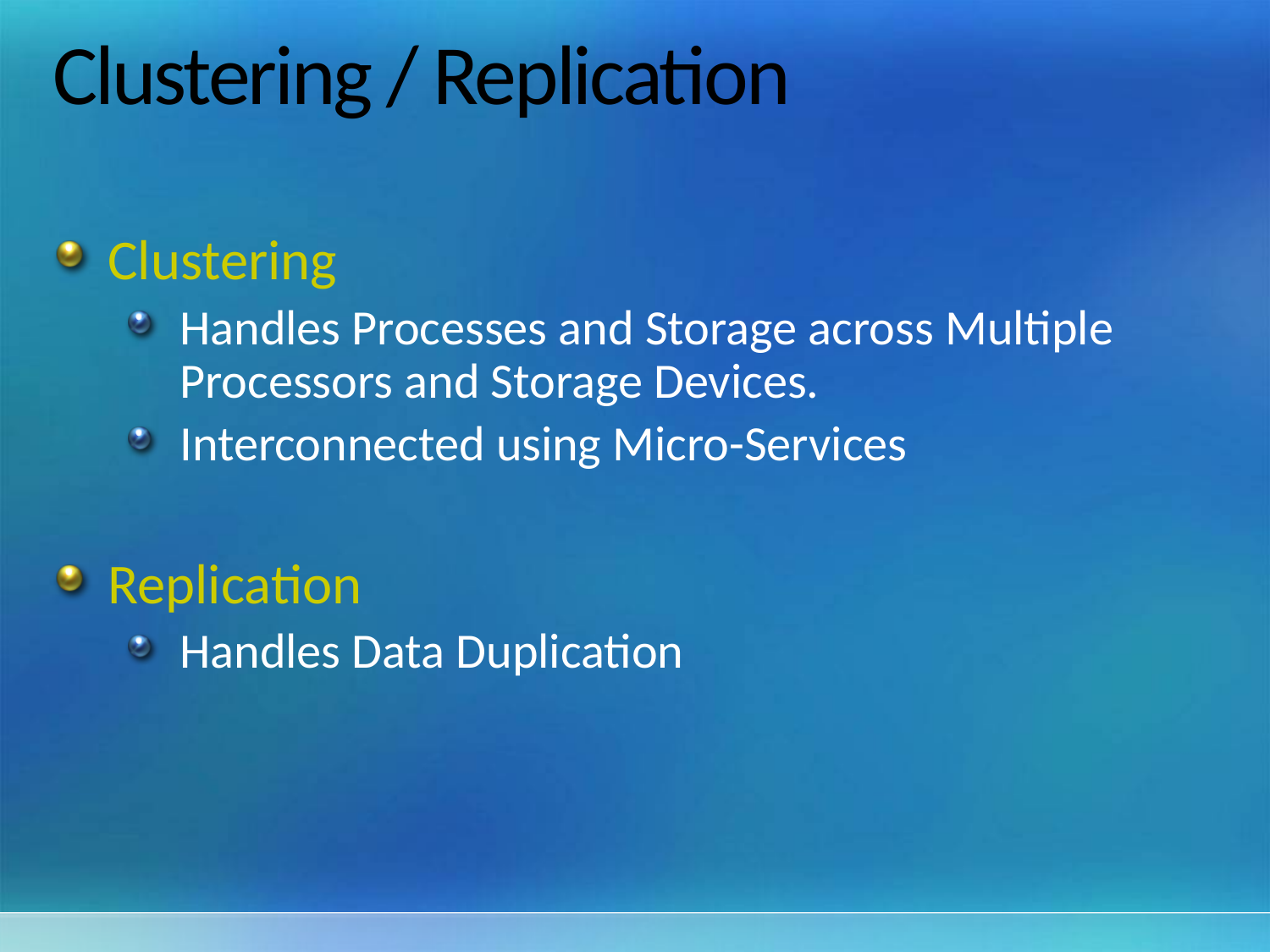

# Clustering / Replication

Clustering
Handles Processes and Storage across Multiple Processors and Storage Devices.
Interconnected using Micro-Services

Replication
Handles Data Duplication